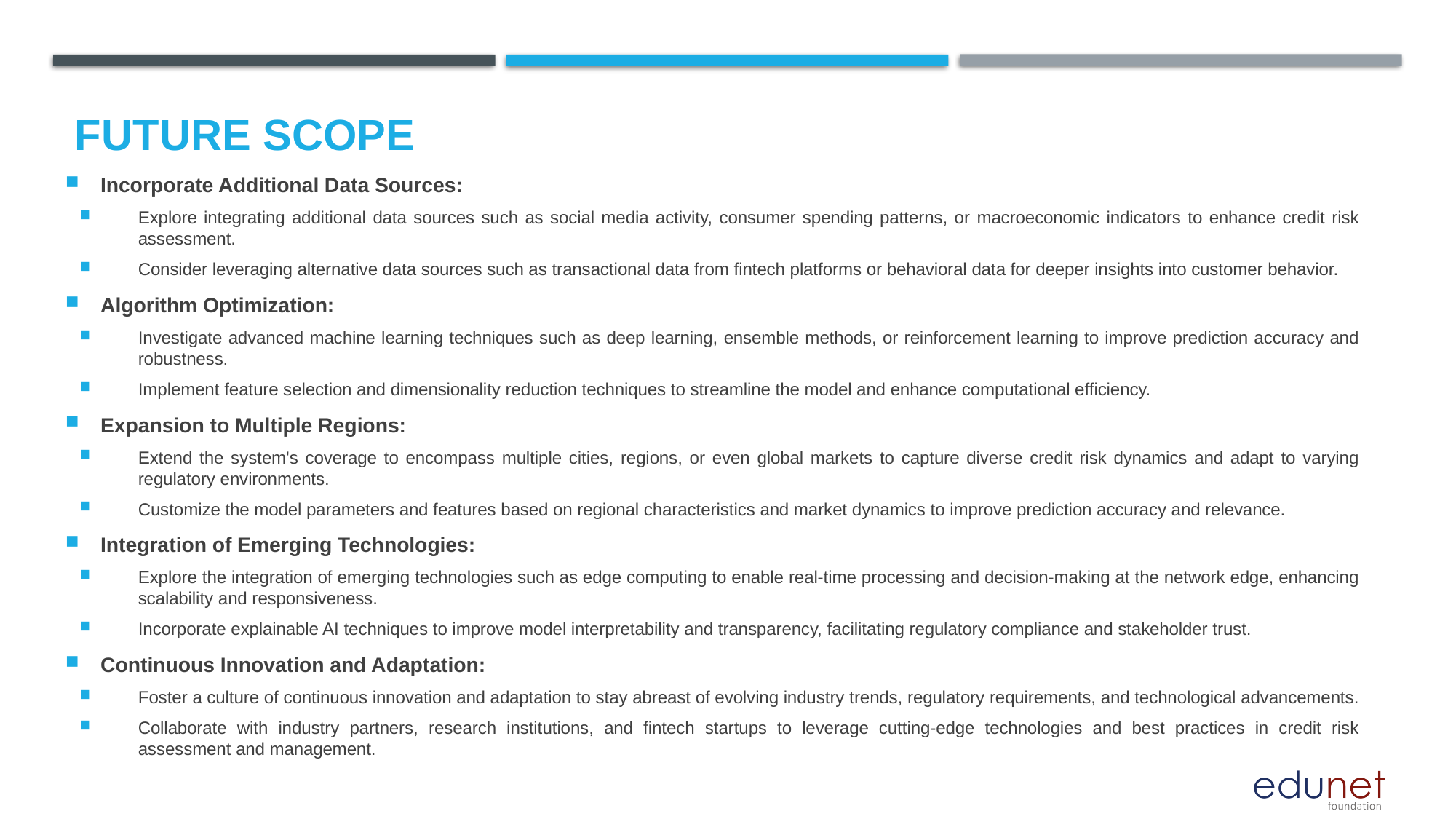

Future scope
Incorporate Additional Data Sources:
Explore integrating additional data sources such as social media activity, consumer spending patterns, or macroeconomic indicators to enhance credit risk assessment.
Consider leveraging alternative data sources such as transactional data from fintech platforms or behavioral data for deeper insights into customer behavior.
Algorithm Optimization:
Investigate advanced machine learning techniques such as deep learning, ensemble methods, or reinforcement learning to improve prediction accuracy and robustness.
Implement feature selection and dimensionality reduction techniques to streamline the model and enhance computational efficiency.
Expansion to Multiple Regions:
Extend the system's coverage to encompass multiple cities, regions, or even global markets to capture diverse credit risk dynamics and adapt to varying regulatory environments.
Customize the model parameters and features based on regional characteristics and market dynamics to improve prediction accuracy and relevance.
Integration of Emerging Technologies:
Explore the integration of emerging technologies such as edge computing to enable real-time processing and decision-making at the network edge, enhancing scalability and responsiveness.
Incorporate explainable AI techniques to improve model interpretability and transparency, facilitating regulatory compliance and stakeholder trust.
Continuous Innovation and Adaptation:
Foster a culture of continuous innovation and adaptation to stay abreast of evolving industry trends, regulatory requirements, and technological advancements.
Collaborate with industry partners, research institutions, and fintech startups to leverage cutting-edge technologies and best practices in credit risk assessment and management.